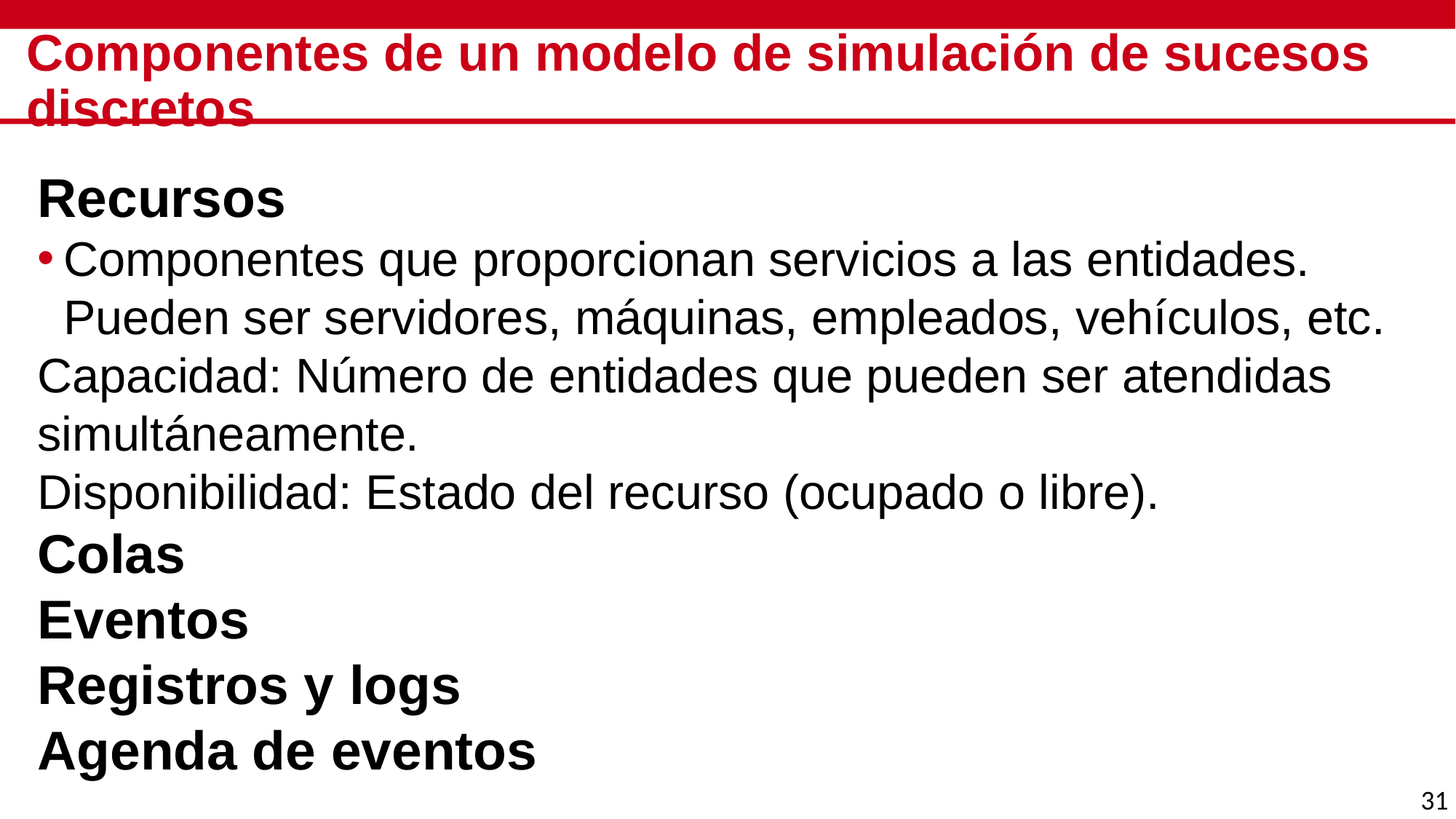

# Componentes de un modelo de simulación de sucesos discretos
Recursos
Componentes que proporcionan servicios a las entidades. Pueden ser servidores, máquinas, empleados, vehículos, etc.
Capacidad: Número de entidades que pueden ser atendidas simultáneamente.
Disponibilidad: Estado del recurso (ocupado o libre).
Colas
Eventos
Registros y logs
Agenda de eventos
31